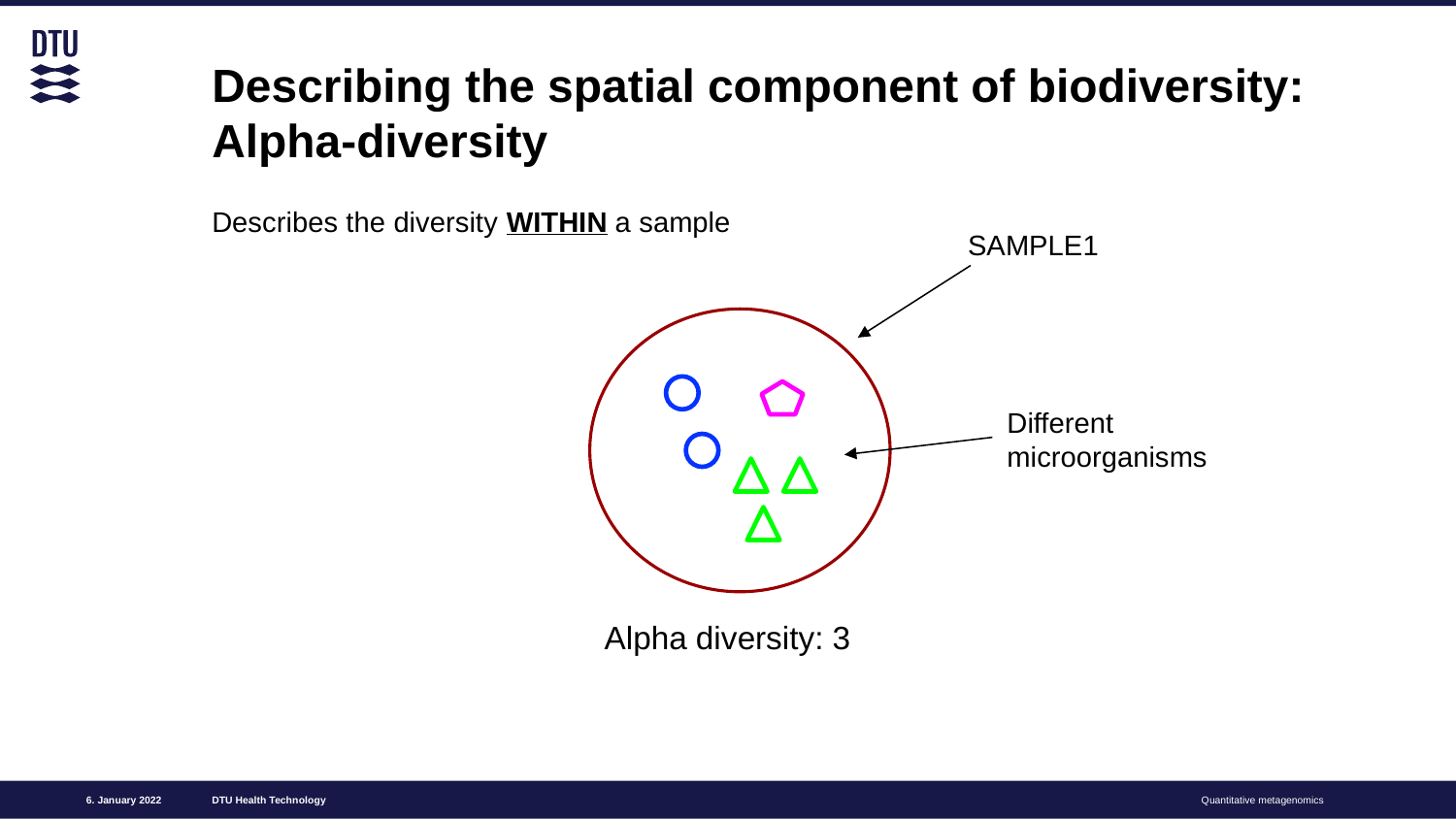

# Describing the spatial component of biodiversity: Alpha-diversity
Describes the diversity WITHIN a sample
SAMPLE1

Different  microorganisms

Alpha diversity: 3